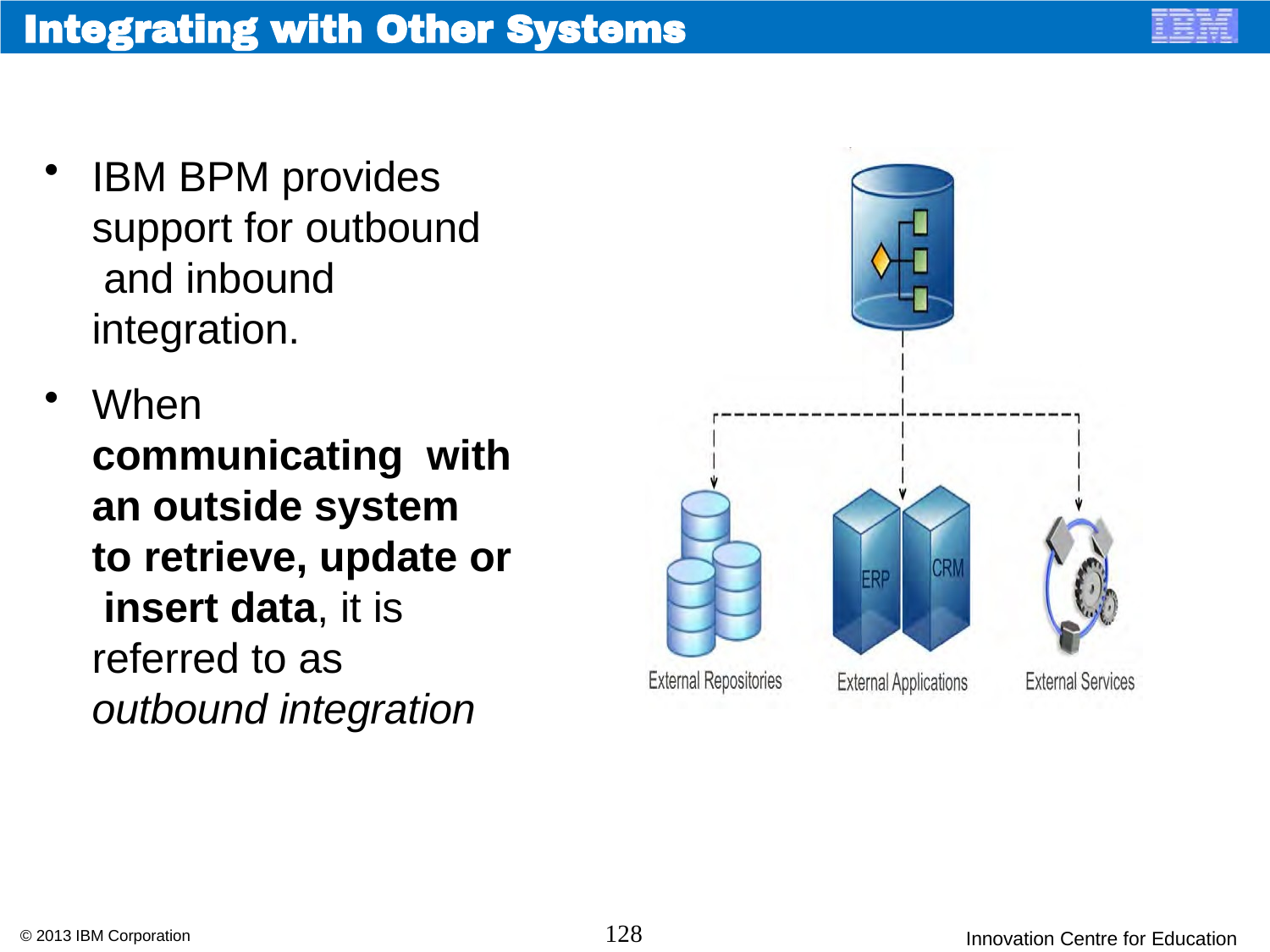

# Integrating with Other Systems

IBM BPM provides  support for outbound  and inbound  integration.
When communicating  with an outside system  to retrieve, update or  insert data, it is  referred to as  outbound integration
128
© 2013 IBM Corporation
Innovation Centre for Education